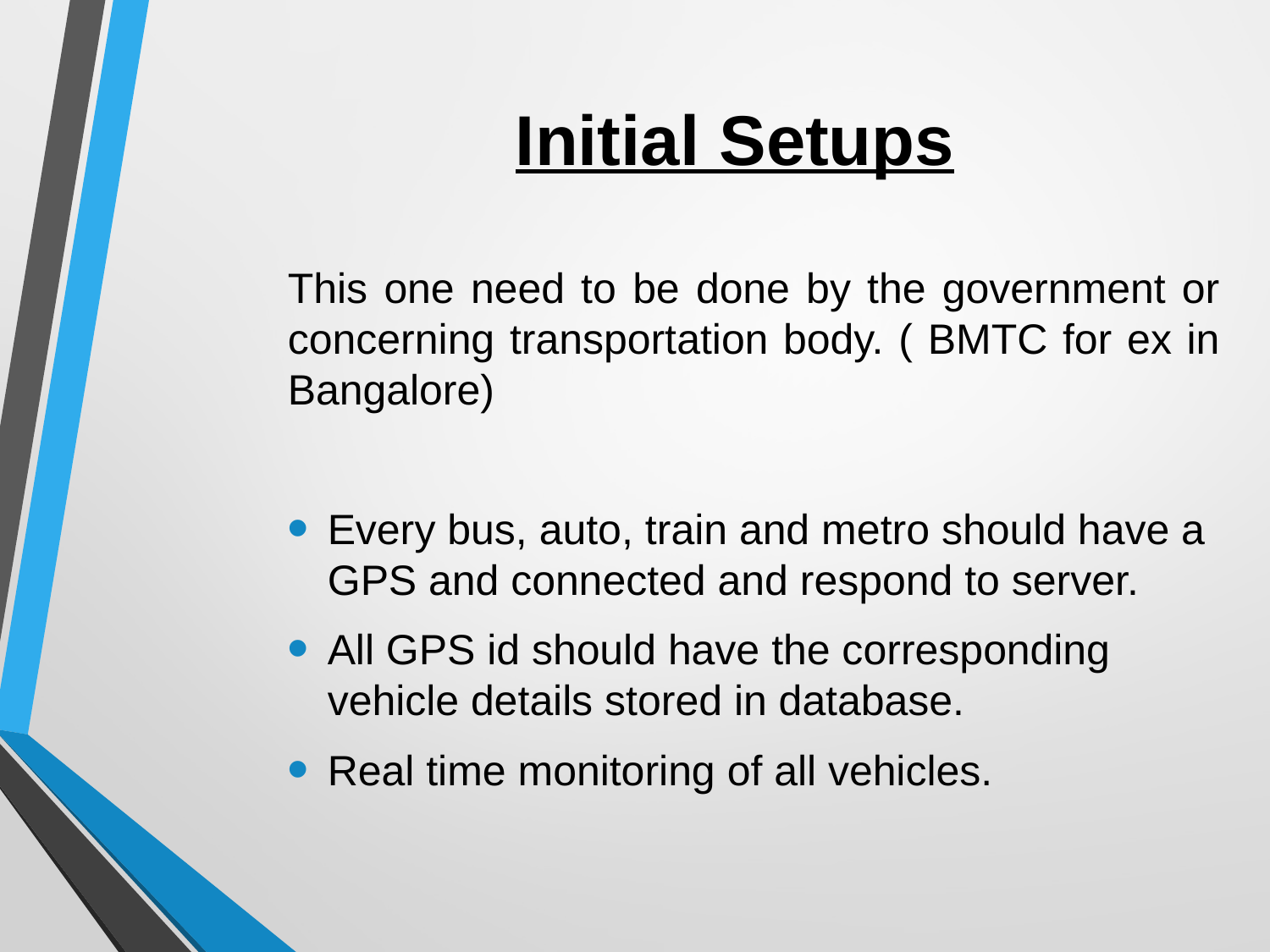

# Initial Setups
This one need to be done by the government or concerning transportation body. ( BMTC for ex in Bangalore)

Every bus, auto, train and metro should have a GPS and connected and respond to server.
All GPS id should have the corresponding vehicle details stored in database.
Real time monitoring of all vehicles.